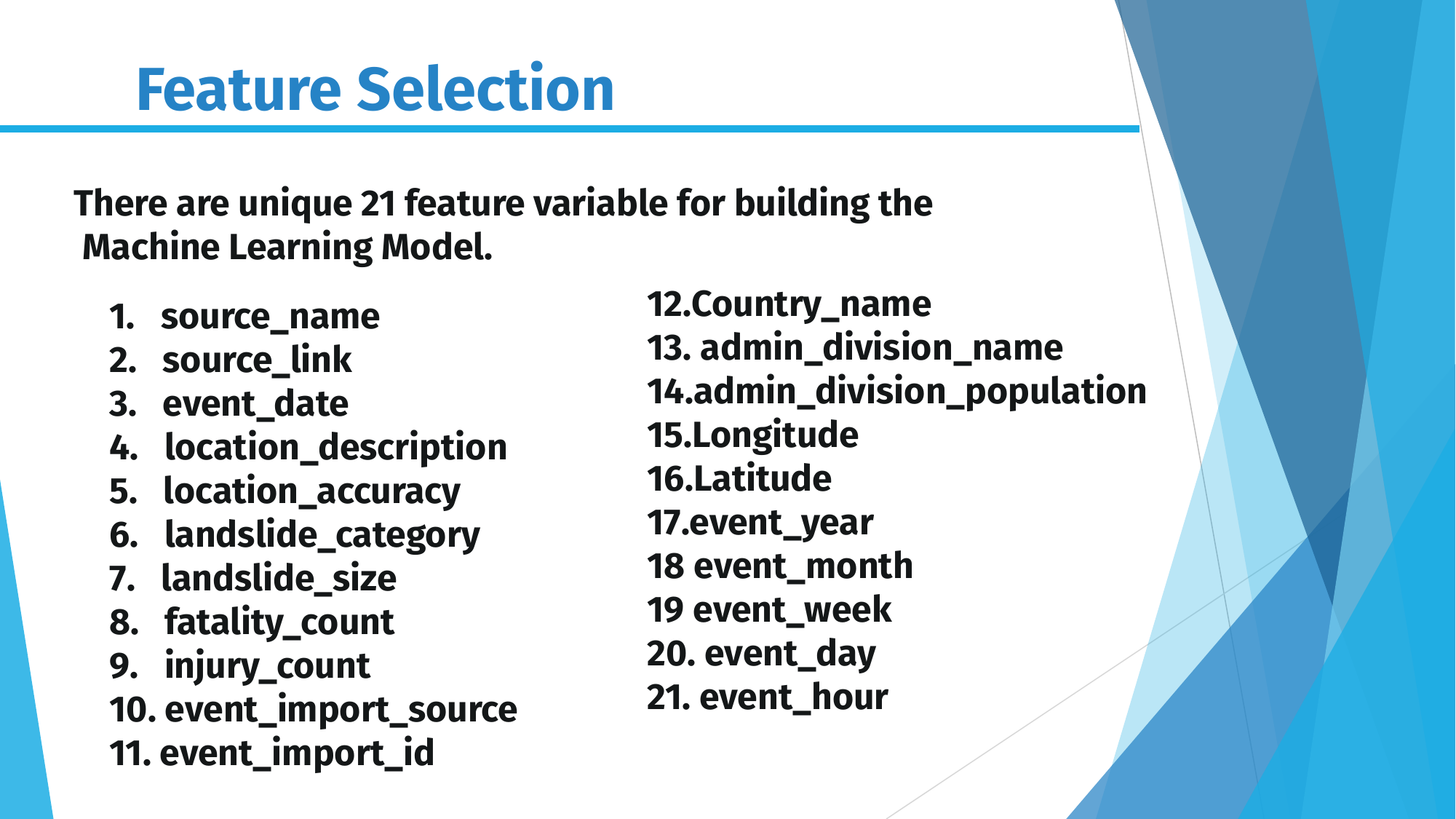

Feature Selection
There are unique 21 feature variable for building the
 Machine Learning Model.
Country_name
 admin_division_name
14.admin_division_population
15.Longitude
16.Latitude
17.event_year
18 event_month
19 event_week
20. event_day
21. event_hour

1.   source_name
2.   source_link
3.   event_date
4.   location_description
5.   location_accuracy
6.   landslide_category
7.   landslide_size
8.   fatality_count
9.   injury_count
10. event_import_source
11. event_import_id